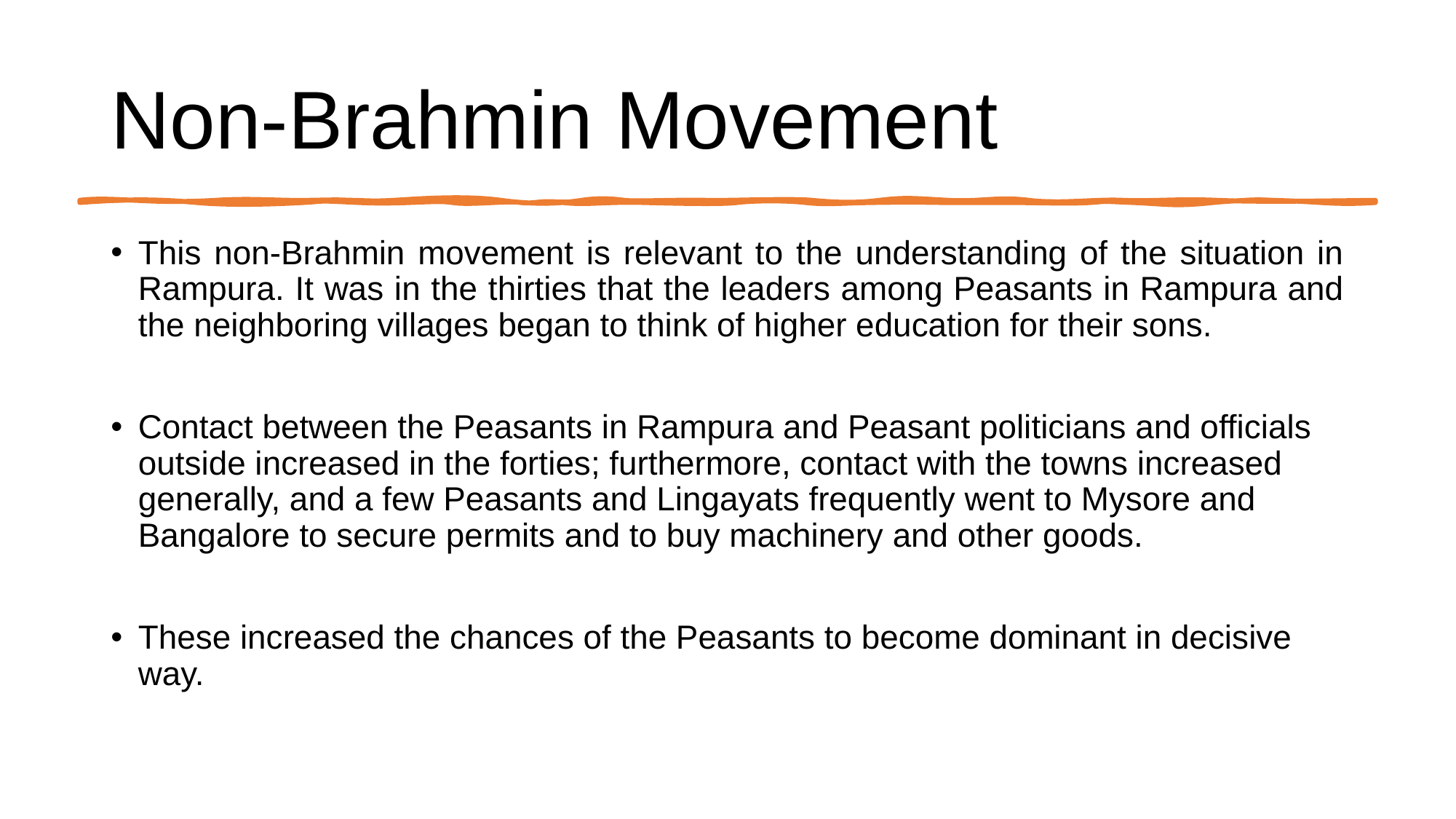

# Non-Brahmin Movement

This non-Brahmin movement is relevant to the understanding of the situation in Rampura. It was in the thirties that the leaders among Peasants in Rampura and the neighboring villages began to think of higher education for their sons.

Contact between the Peasants in Rampura and Peasant politicians and officials outside increased in the forties; furthermore, contact with the towns increased generally, and a few Peasants and Lingayats frequently went to Mysore and Bangalore to secure permits and to buy machinery and other goods.

These increased the chances of the Peasants to become dominant in decisive way.